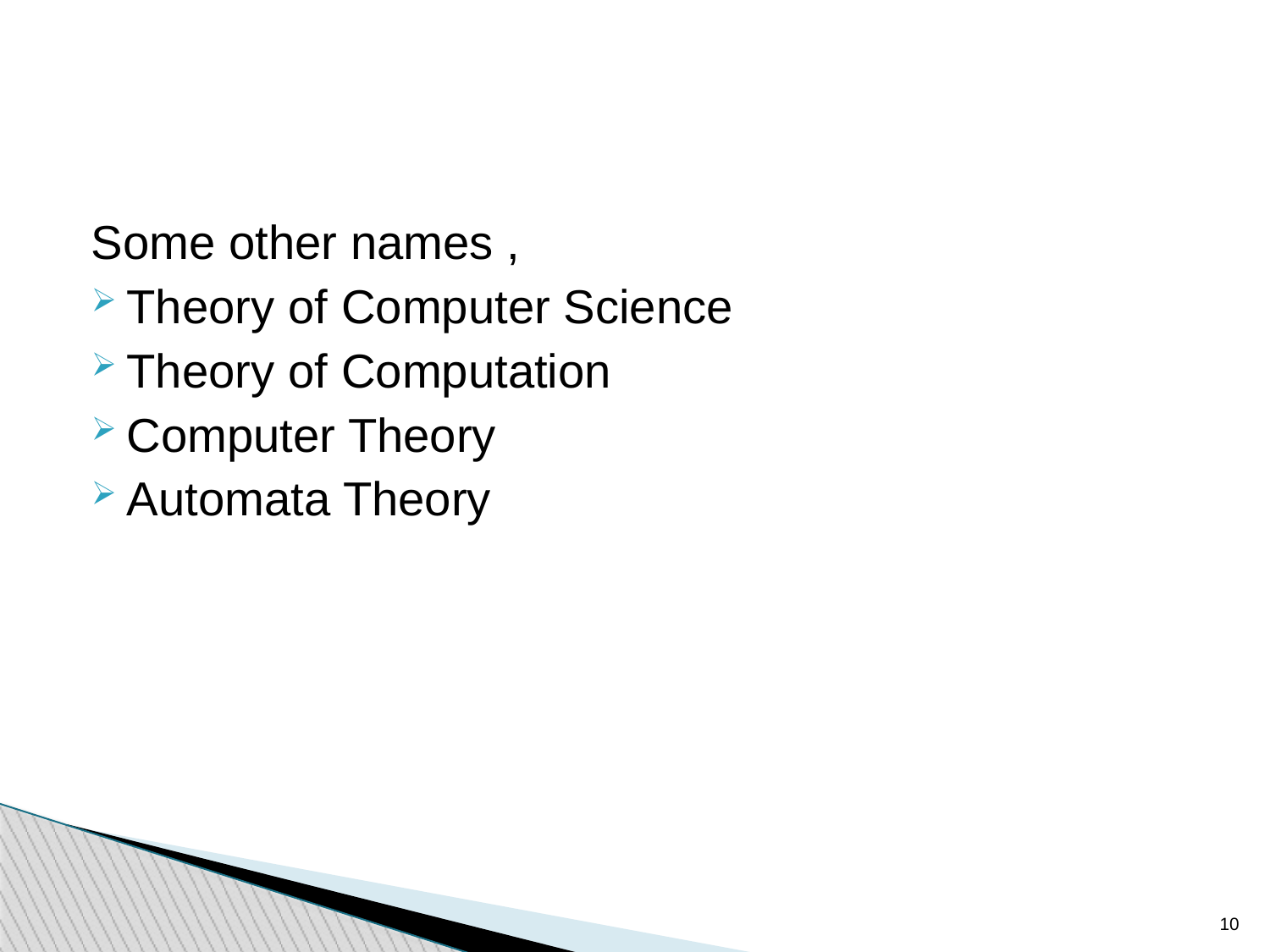

Some other names ,
Theory of Computer Science
Theory of Computation
Computer Theory
Automata Theory
10